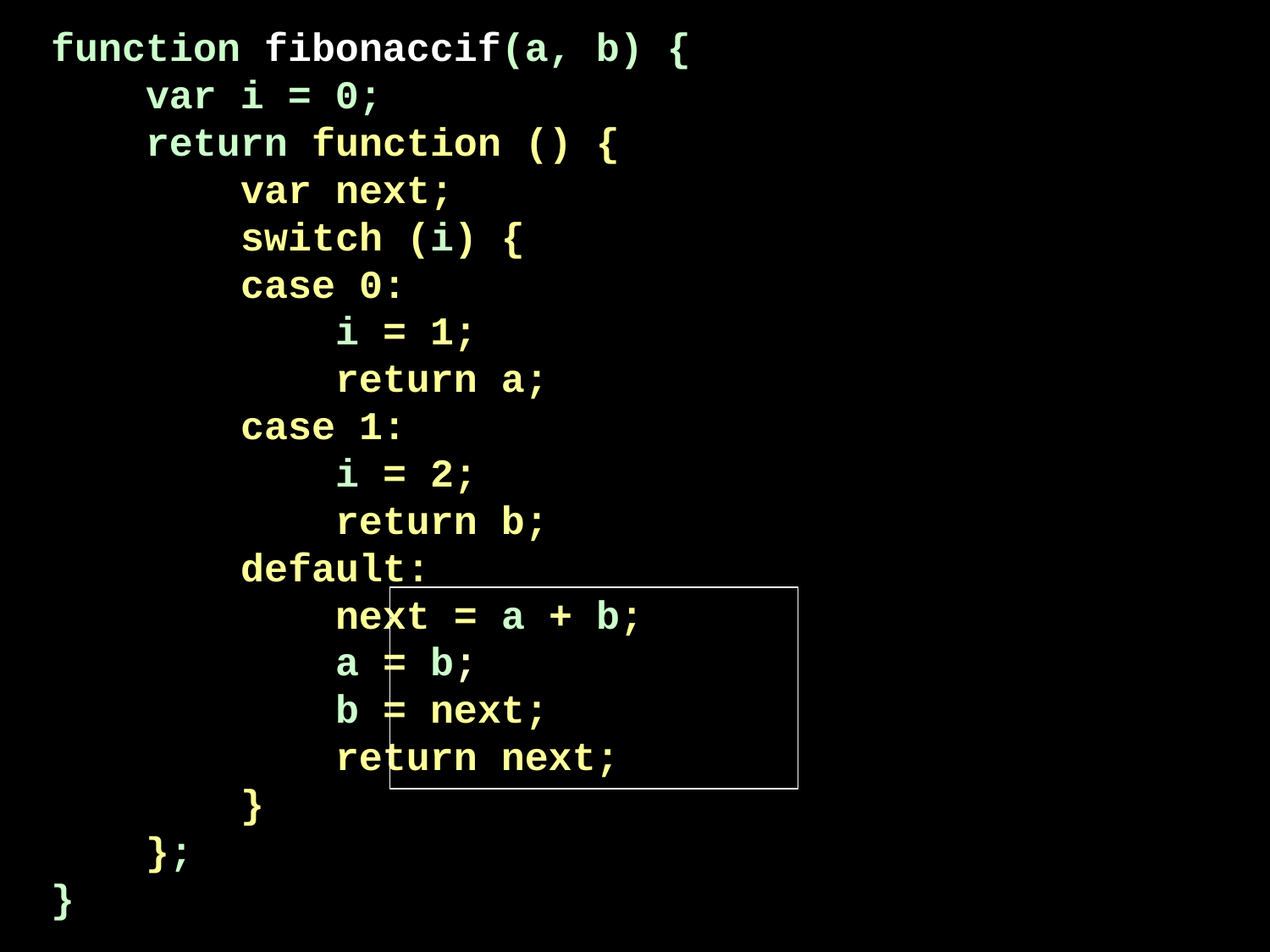

function fibonaccif(a, b) {
    var i = 0;
    return function () {
        var next;
        switch (i) {
        case 0:
            i = 1;
            return a;
        case 1:
            i = 2;
            return b;
        default:
            next = a + b;
            a = b;
            b = next;
            return next;
        }
    };
}